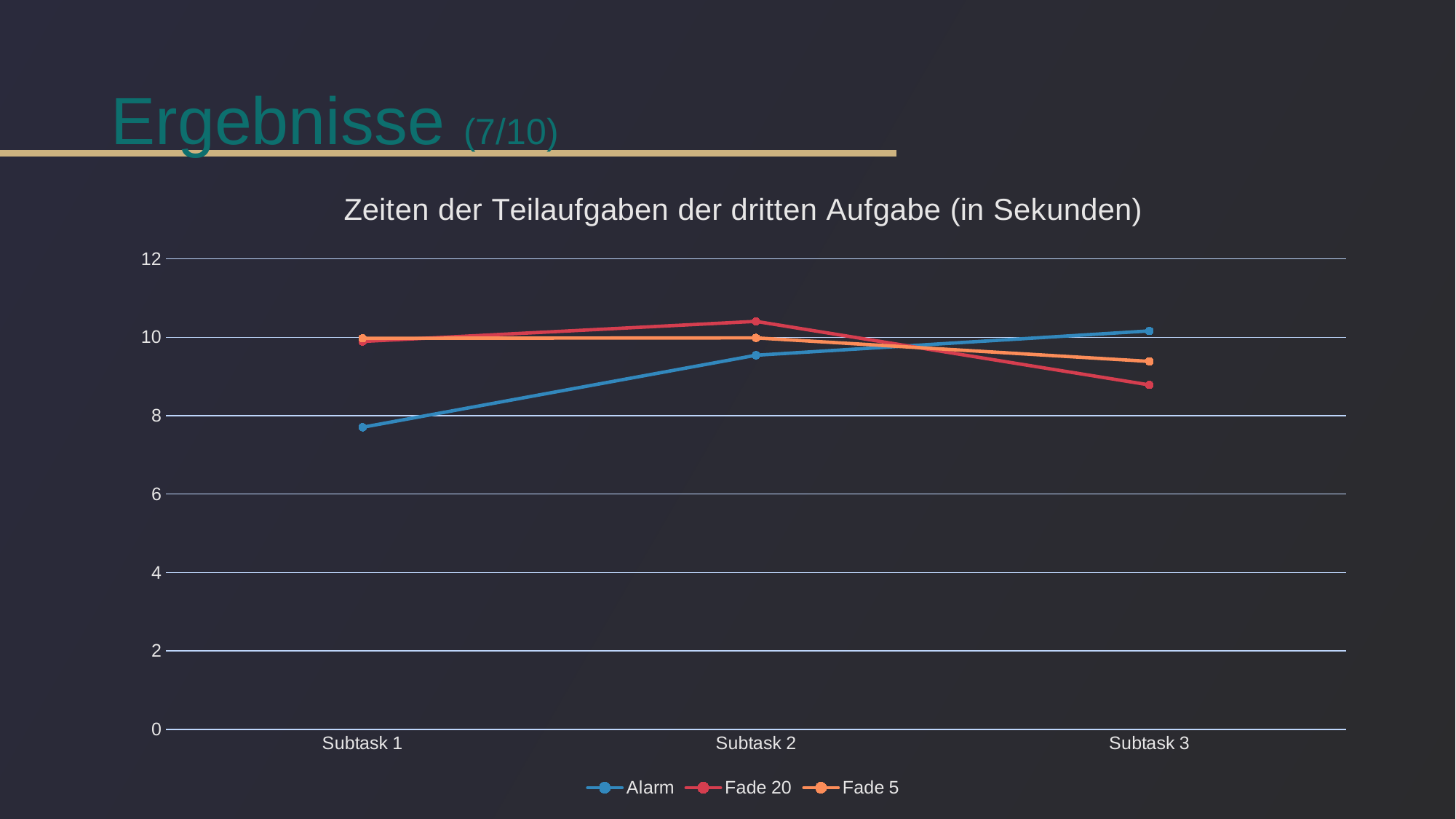

# Ergebnisse (7/10)

### Chart: Zeiten der Teilaufgaben der dritten Aufgabe (in Sekunden)

| Category | Alarm | Fade 20 | Fade 5 |
|---|---|---|---|
| Subtask 1 | 7.705 | 9.894 | 9.974 |
| Subtask 2 | 9.542 | 10.405 | 9.984 |
| Subtask 3 | 10.162 | 8.785 | 9.385 |